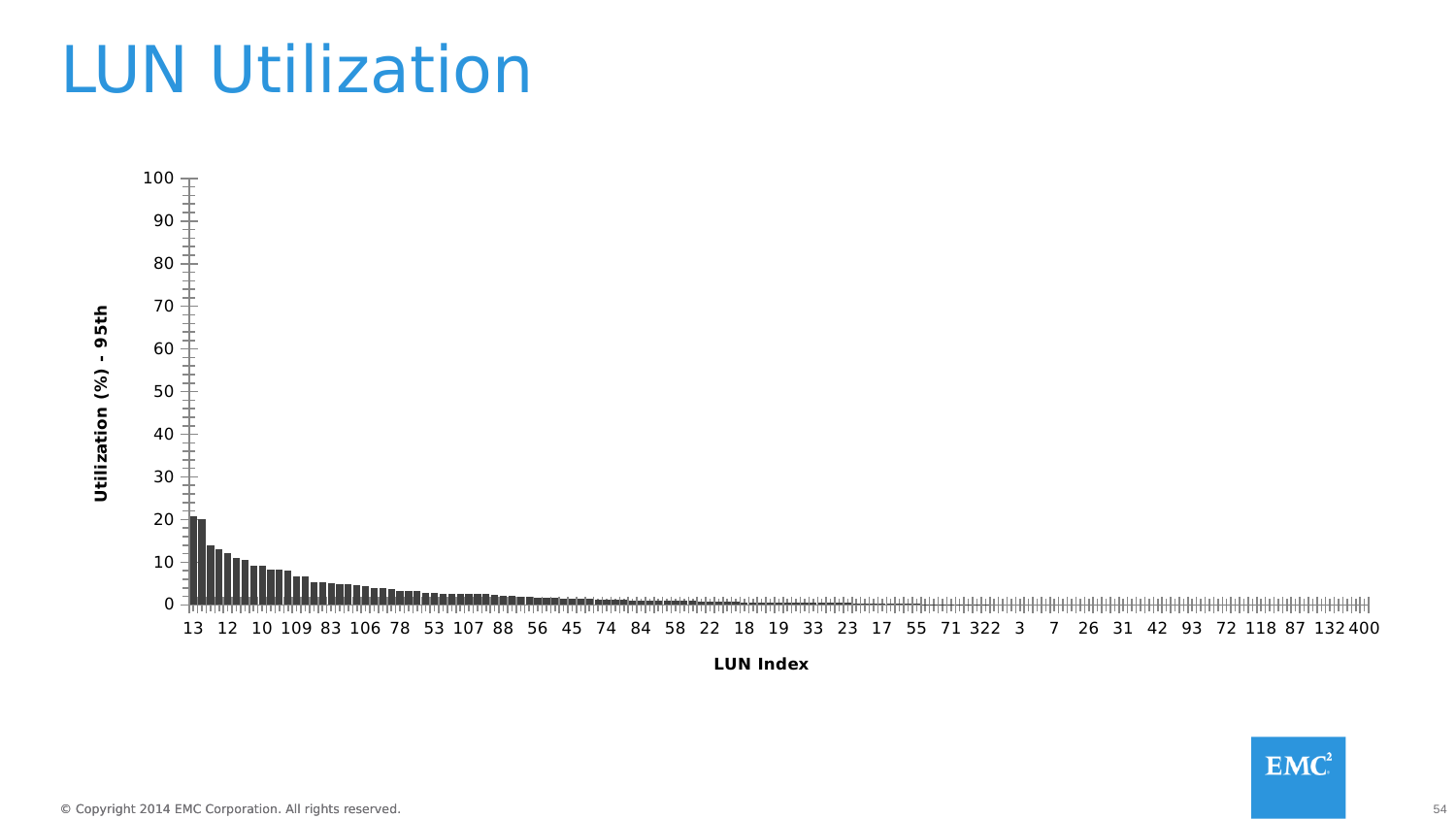

# LUN Utilization

### Chart

| Category | Utilization (%) - 95th |
|---|---|
| 13 | 20.71 |
| 105 | 20.0 |
| 79 | 14.02 |
| 14 | 13.07 |
| 12 | 12.03 |
| 110 | 10.95 |
| 108 | 10.44 |
| 11 | 9.11 |
| 10 | 9.08 |
| 113 | 8.36 |
| 114 | 8.23 |
| 99 | 8.1 |
| 109 | 6.61 |
| 9 | 6.59 |
| 101 | 5.4 |
| 100 | 5.22 |
| 83 | 5.07 |
| 258 | 4.85 |
| 70 | 4.83 |
| 82 | 4.69 |
| 106 | 4.45 |
| 62 | 4.03 |
| 60 | 3.95 |
| 24 | 3.62 |
| 78 | 3.27 |
| 104 | 3.24 |
| 116 | 3.17 |
| 81 | 2.84 |
| 53 | 2.77 |
| 80 | 2.7 |
| 65 | 2.6 |
| 90 | 2.57 |
| 107 | 2.56 |
| 41 | 2.51 |
| 89 | 2.5 |
| 66 | 2.46 |
| 88 | 2.18 |
| 47 | 2.04 |
| 76 | 1.9 |
| 63 | 1.88 |
| 56 | 1.78 |
| 115 | 1.71 |
| 64 | 1.66 |
| 44 | 1.54 |
| 45 | 1.45 |
| 77 | 1.45 |
| 102 | 1.36 |
| 75 | 1.25 |
| 74 | 1.16 |
| 49 | 1.15 |
| 703 | 1.15 |
| 43 | 1.06 |
| 84 | 1.04 |
| 700 | 1.04 |
| 702 | 1.02 |
| 46 | 1.0 |
| 58 | 0.93 |
| 701 | 0.92 |
| 86 | 0.89 |
| 48 | 0.83 |
| 22 | 0.82 |
| 59 | 0.81 |
| 61 | 0.81 |
| 39 | 0.7 |
| 18 | 0.63 |
| 54 | 0.61 |
| 21 | 0.59 |
| 35 | 0.58 |
| 19 | 0.55 |
| 38 | 0.54 |
| 40 | 0.53 |
| 34 | 0.5 |
| 33 | 0.48 |
| 36 | 0.48 |
| 37 | 0.47 |
| 32 | 0.46 |
| 23 | 0.44 |
| 15 | 0.41 |
| 96 | 0.4 |
| 97 | 0.39 |
| 17 | 0.38 |
| 133 | 0.38 |
| 51 | 0.36 |
| 127 | 0.29 |
| 55 | 0.24 |
| 28 | 0.2 |
| 103 | 0.2 |
| 20 | 0.17 |
| 71 | 0.17 |
| 259 | 0.17 |
| 52 | 0.15 |
| 73 | 0.13 |
| 322 | 0.11 |
| 0 | 0.0 |
| 1 | 0.0 |
| 2 | 0.0 |
| 3 | 0.0 |
| 4 | 0.0 |
| 5 | 0.0 |
| 6 | 0.0 |
| 7 | 0.0 |
| 8 | 0.0 |
| 16 | 0.0 |
| 25 | 0.0 |
| 26 | 0.0 |
| 27 | 0.0 |
| 29 | 0.0 |
| 30 | 0.0 |
| 31 | 0.0 |
| 50 | 0.0 |
| 67 | 0.0 |
| 68 | 0.0 |
| 42 | 0.0 |
| 69 | 0.0 |
| 85 | 0.0 |
| 91 | 0.0 |
| 93 | 0.0 |
| 57 | 0.0 |
| 94 | 0.0 |
| 98 | 0.0 |
| 72 | 0.0 |
| 111 | 0.0 |
| 112 | 0.0 |
| 117 | 0.0 |
| 118 | 0.0 |
| 119 | 0.0 |
| 126 | 0.0 |
| 130 | 0.0 |
| 87 | 0.0 |
| 92 | 0.0 |
| 95 | 0.0 |
| 131 | 0.0 |
| 132 | 0.0 |
| 321 | 0.0 |
| 323 | 0.0 |
| 324 | 0.0 |
| 400 | 0.0 |